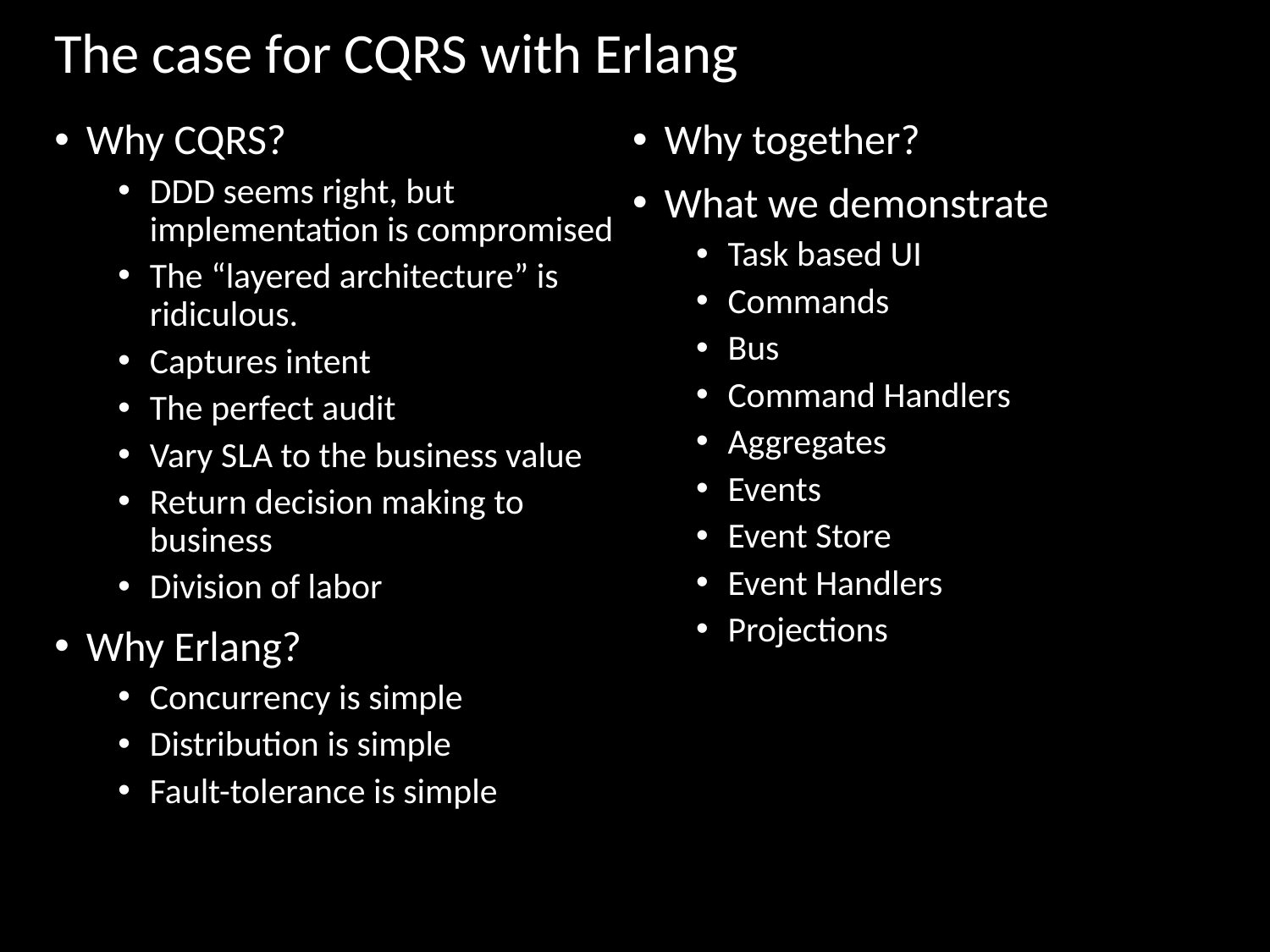

# The case for CQRS with Erlang
Why CQRS?
DDD seems right, but implementation is compromised
The “layered architecture” is ridiculous.
Captures intent
The perfect audit
Vary SLA to the business value
Return decision making to business
Division of labor
Why Erlang?
Concurrency is simple
Distribution is simple
Fault-tolerance is simple

Why together?
What we demonstrate
Task based UI
Commands
Bus
Command Handlers
Aggregates
Events
Event Store
Event Handlers
Projections